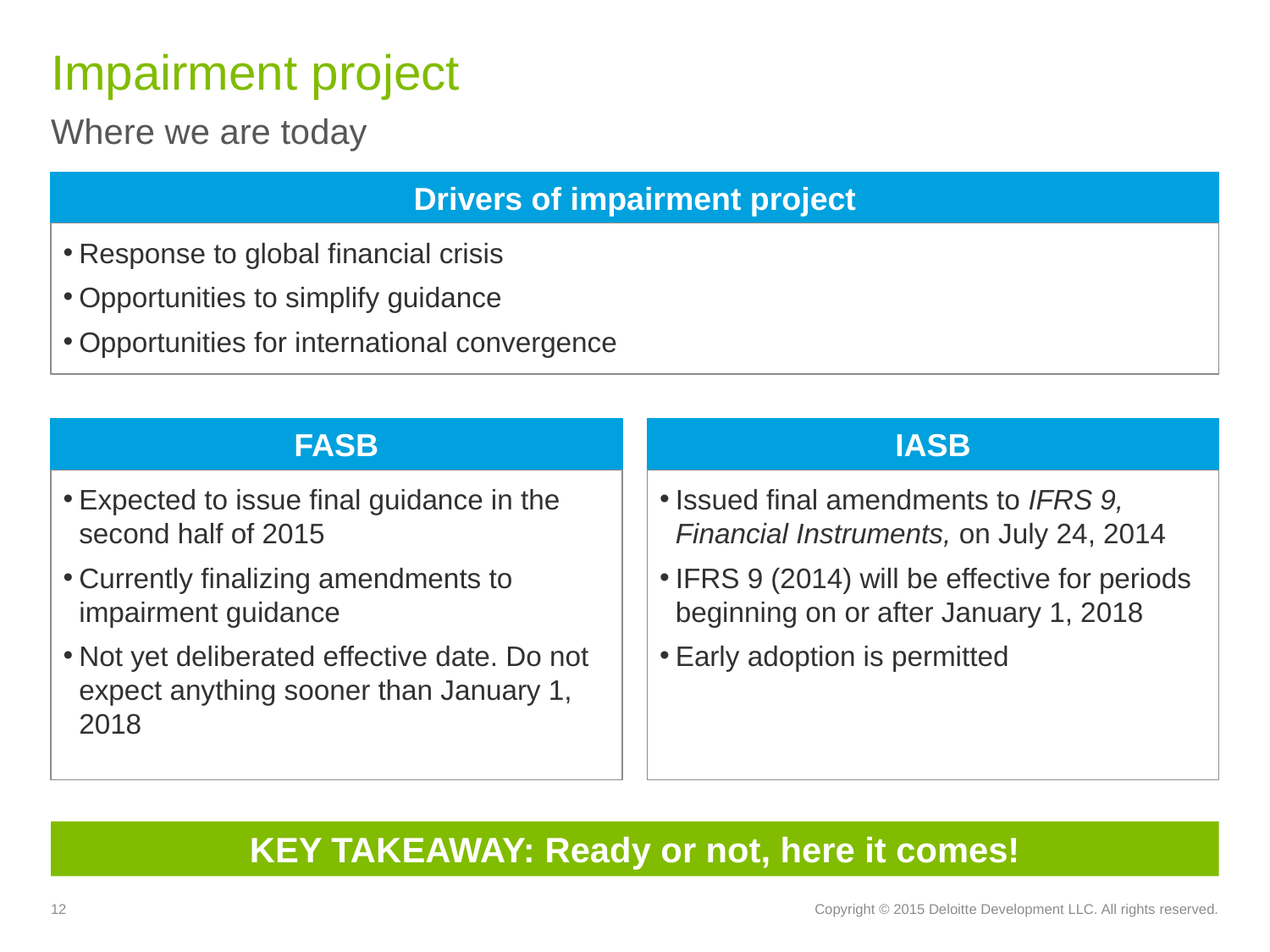

# Impairment project
Where we are today
Drivers of impairment project
Response to global financial crisis
Opportunities to simplify guidance
Opportunities for international convergence
FASB
IASB
Expected to issue final guidance in the second half of 2015
Currently finalizing amendments to impairment guidance
Not yet deliberated effective date. Do not expect anything sooner than January 1, 2018
Issued final amendments to IFRS 9, Financial Instruments, on July 24, 2014
IFRS 9 (2014) will be effective for periods beginning on or after January 1, 2018
Early adoption is permitted
KEY TAKEAWAY: Ready or not, here it comes!